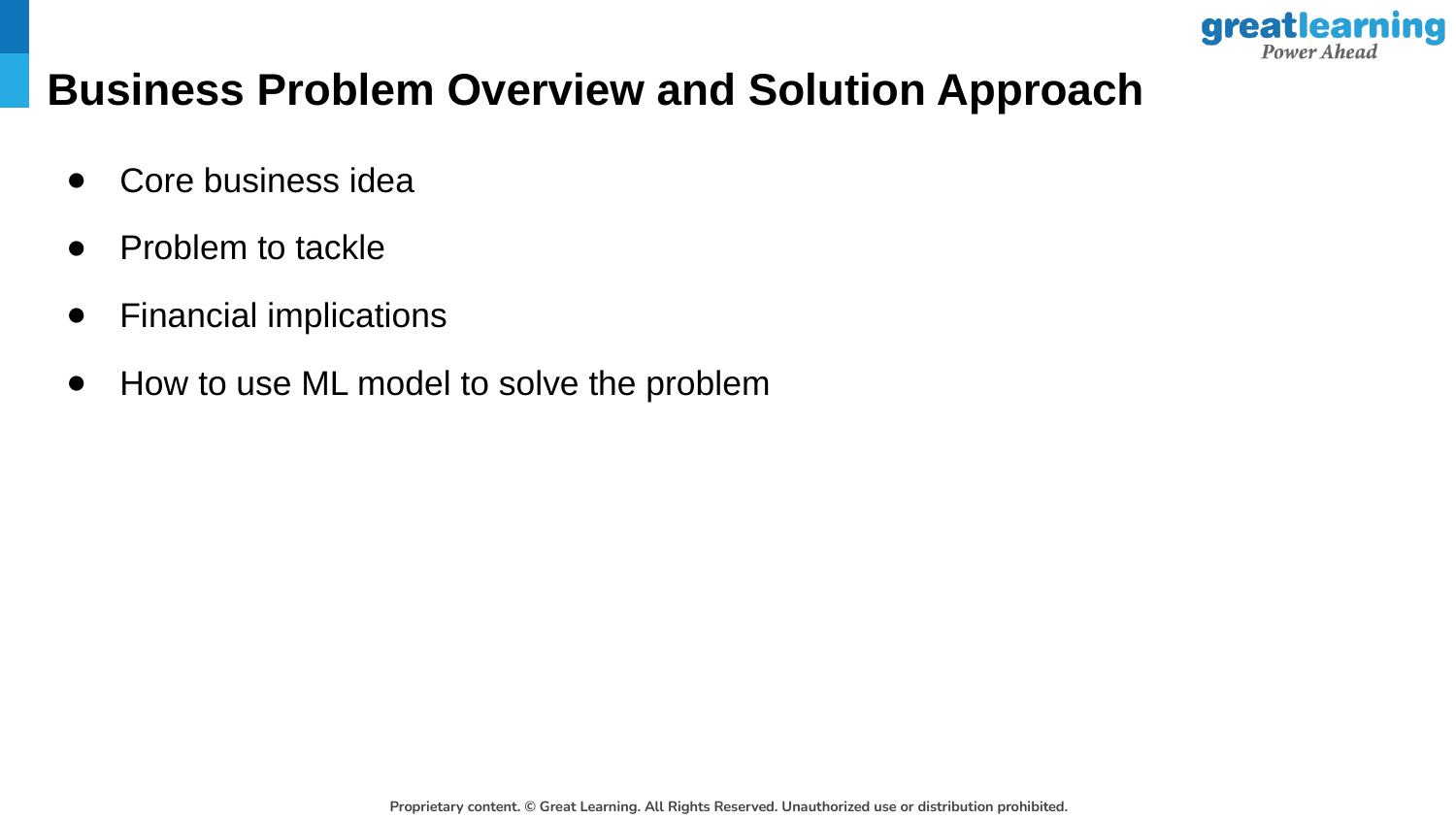

# Business Problem Overview and Solution Approach
Core business idea
Problem to tackle
Financial implications
How to use ML model to solve the problem